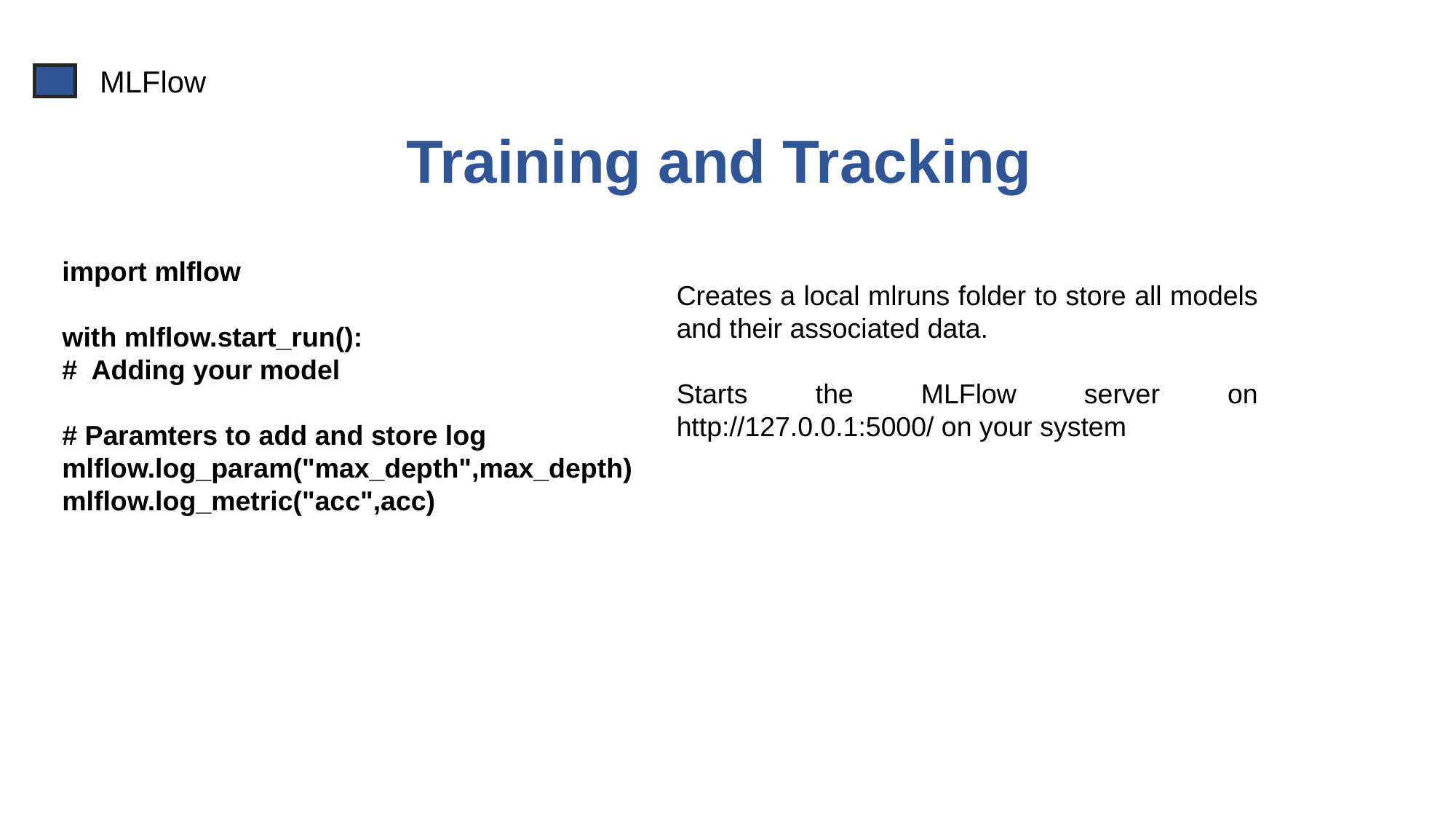

MLFlow

Training and Tracking
import mlflow

with mlflow.start_run():
#  Adding your model

# Paramters to add and store log
mlflow.log_param("max_depth",max_depth)
mlflow.log_metric("acc",acc)

Creates a local mlruns folder to store all models and their associated data.

Starts the MLFlow server on http://127.0.0.1:5000/ on your system